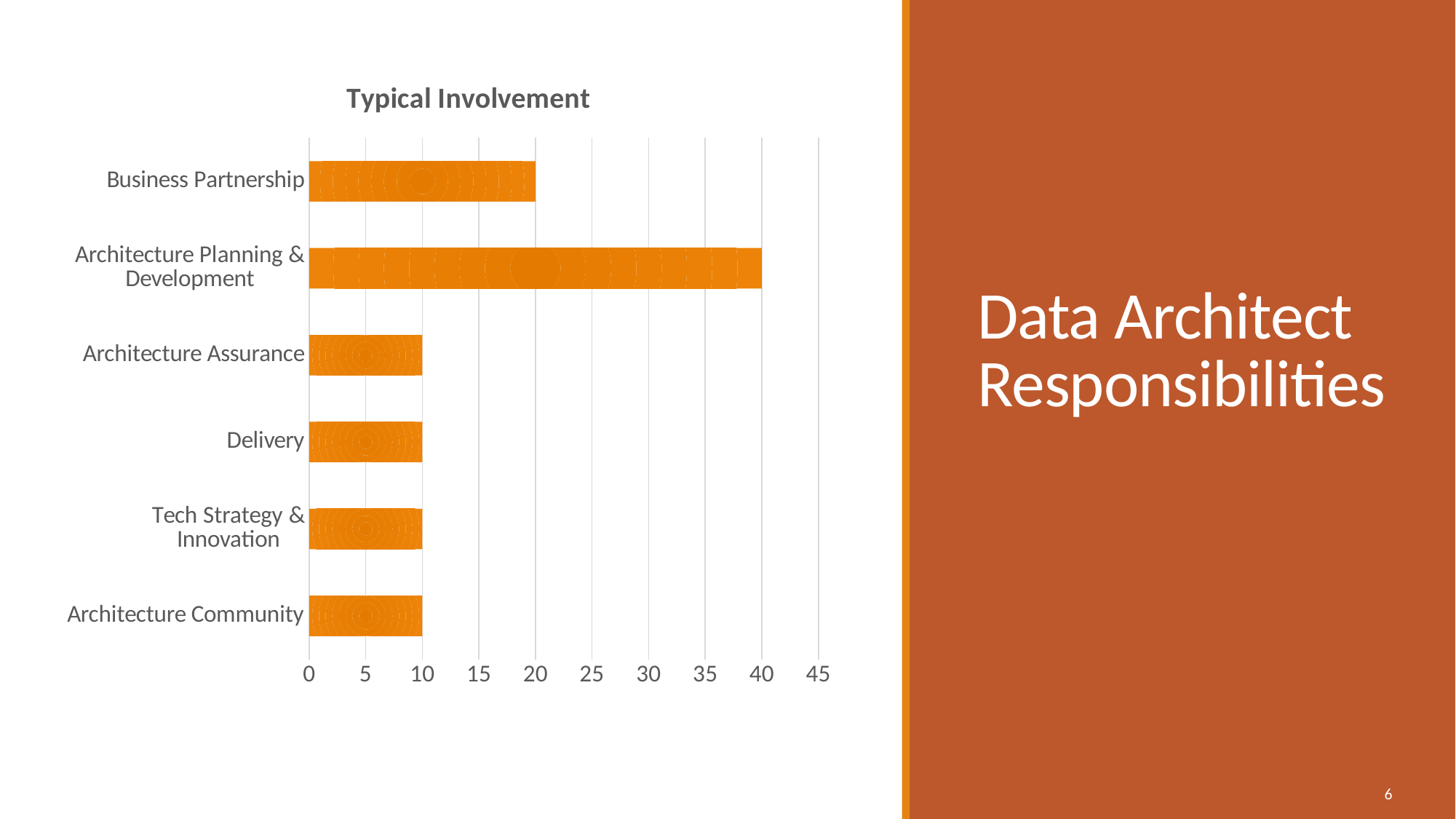

### Chart: Typical Involvement

| Category | Relative Involvement |
|---|---|
| Architecture Community | 10.0 |
| Tech Strategy & Innovation | 10.0 |
| Delivery | 10.0 |
| Architecture Assurance | 10.0 |
| Architecture Planning & Development | 40.0 |
| Business Partnership | 20.0 |
# Data Architect Responsibilities

6